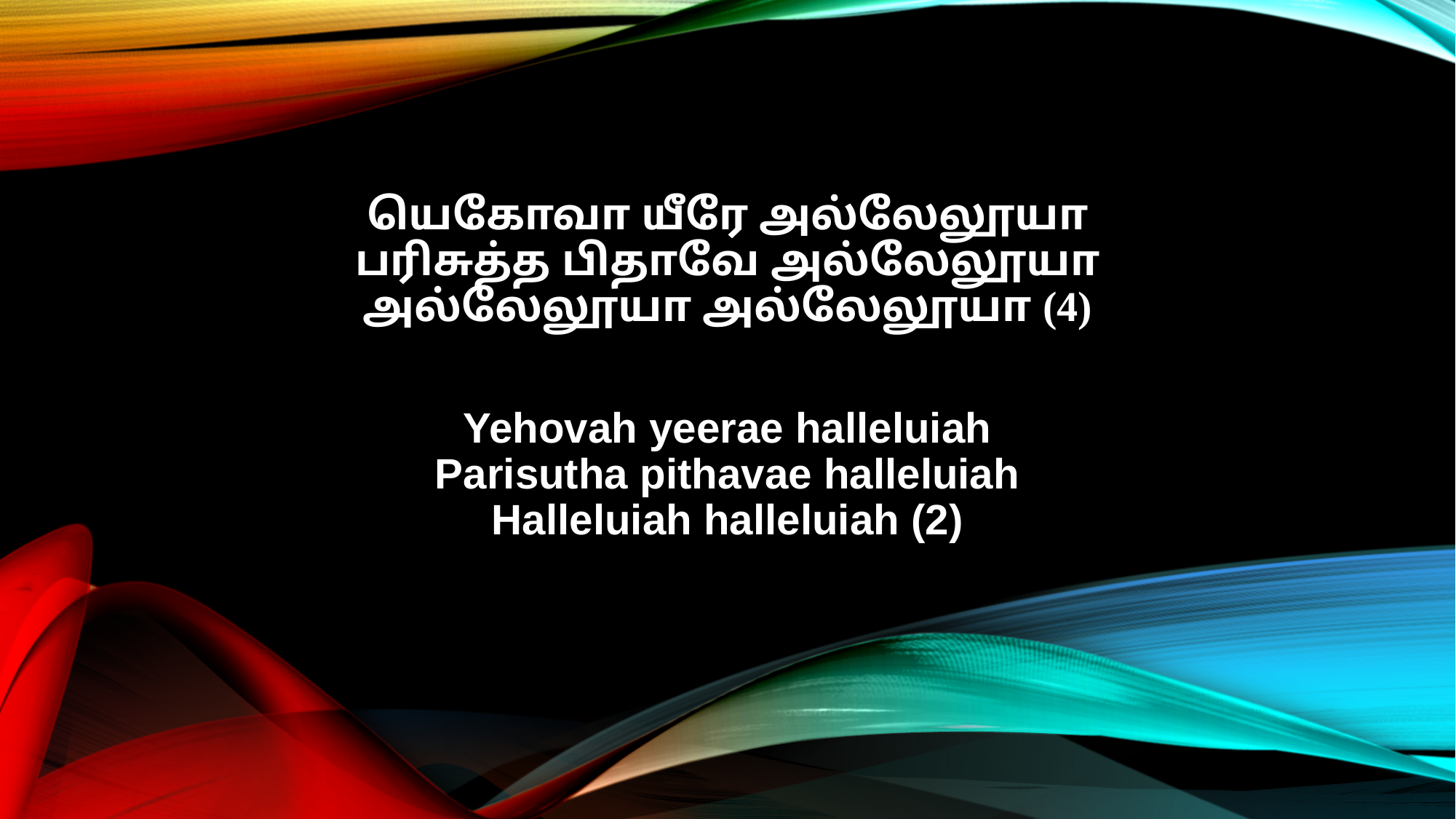

யெகோவா யீரே அல்லேலூயா
பரிசுத்த பிதாவே அல்லேலூயா
அல்லேலூயா அல்லேலூயா (4)

Yehovah yeerae halleluiah
Parisutha pithavae halleluiah
Halleluiah halleluiah (2)